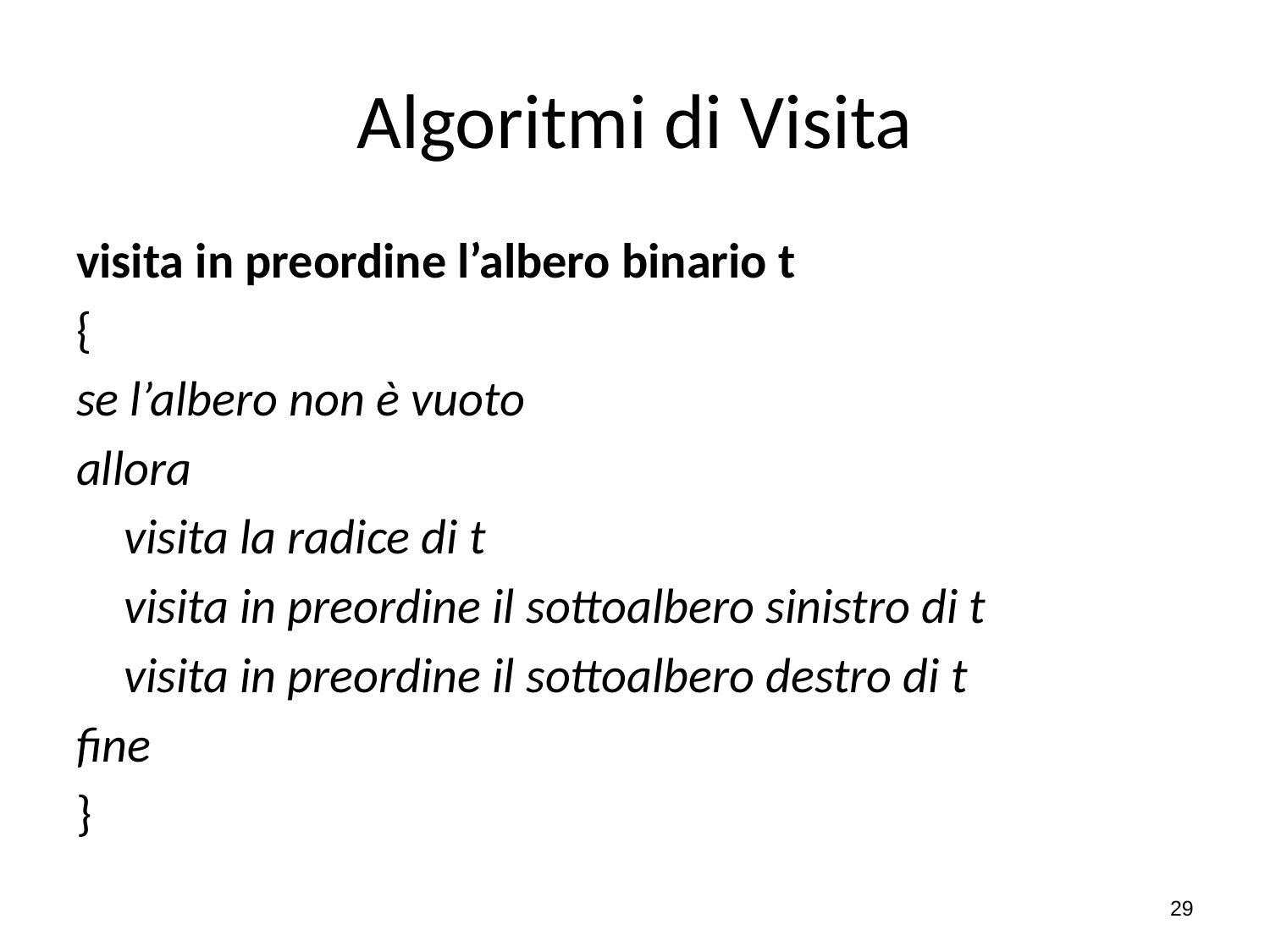

# Algoritmi di Visita
visita in preordine l’albero binario t
{
se l’albero non è vuoto
allora
	visita la radice di t
	visita in preordine il sottoalbero sinistro di t
	visita in preordine il sottoalbero destro di t
fine
}

29